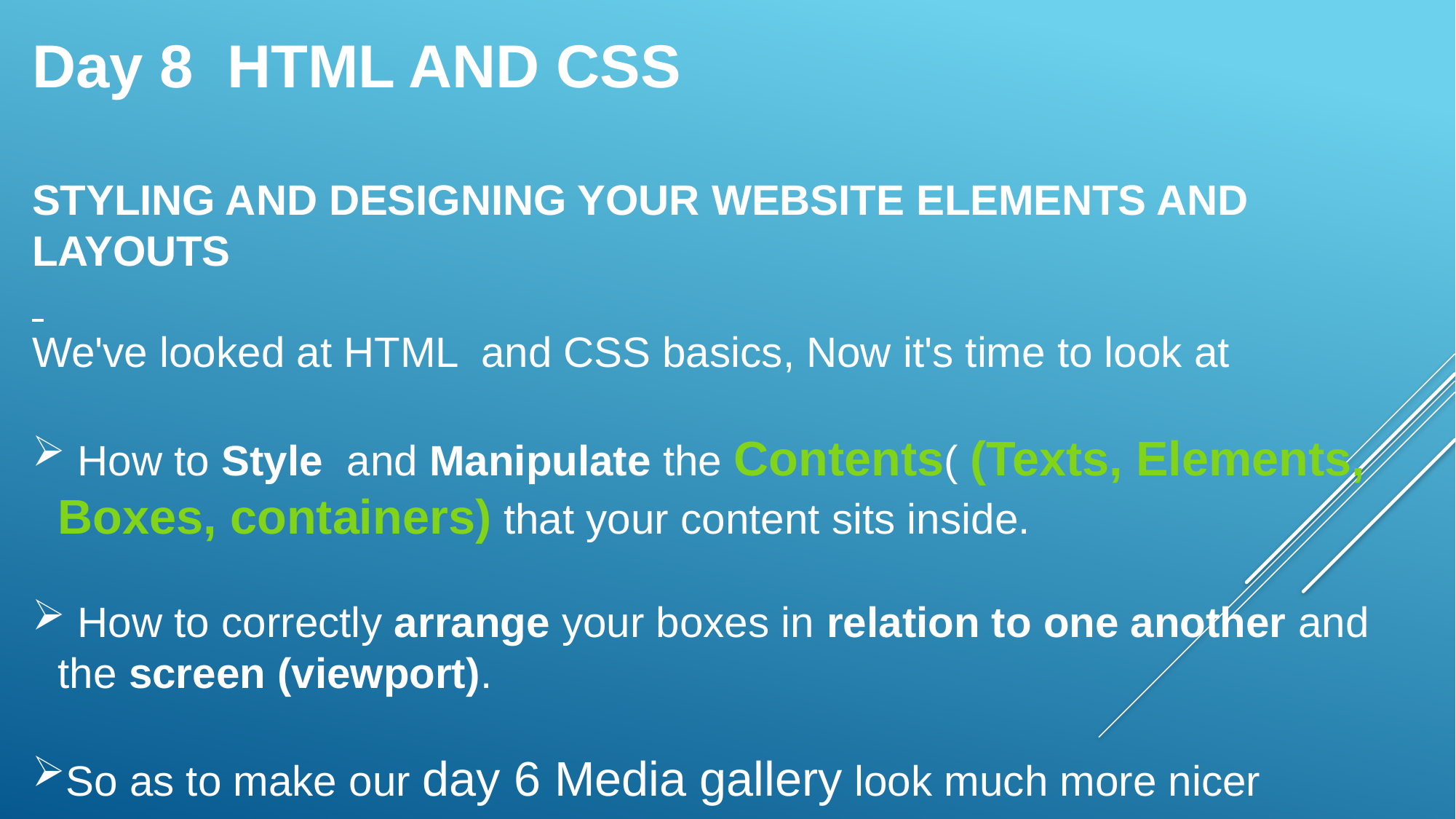

Day 8  HTML AND CSS

STYLING AND DESIGNING YOUR WEBSITE ELEMENTS AND LAYOUTS

We've looked at HTML  and CSS basics, Now it's time to look at

 How to Style  and Manipulate the Contents( (Texts, Elements, Boxes, containers) that your content sits inside.

 How to correctly arrange your boxes in relation to one another and the screen (viewport).

So as to make our day 6 Media gallery look much more nicer